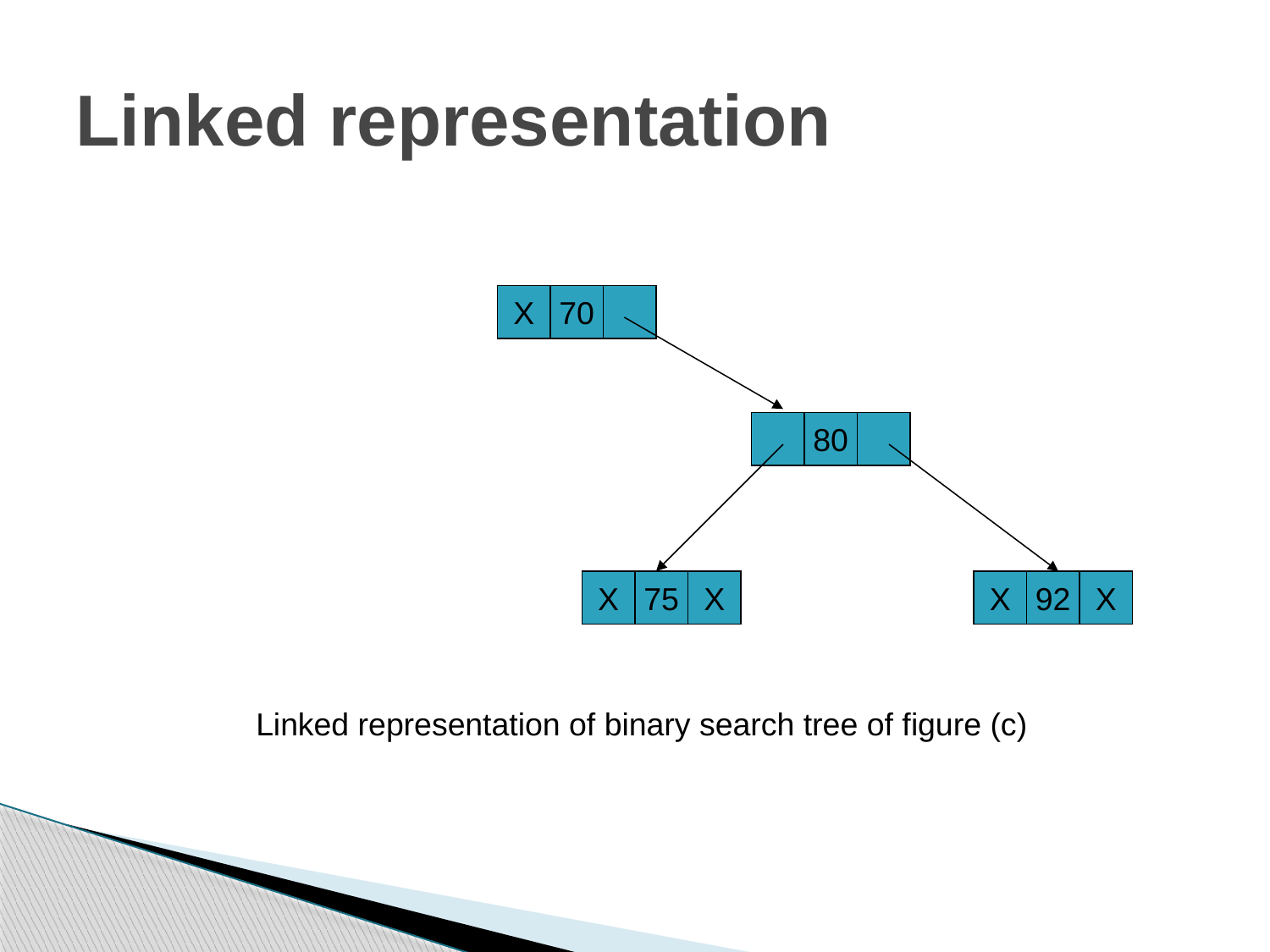

# Linked representation
X
70

80

X
75
X
X
92
X
Linked representation of binary search tree of figure (c)